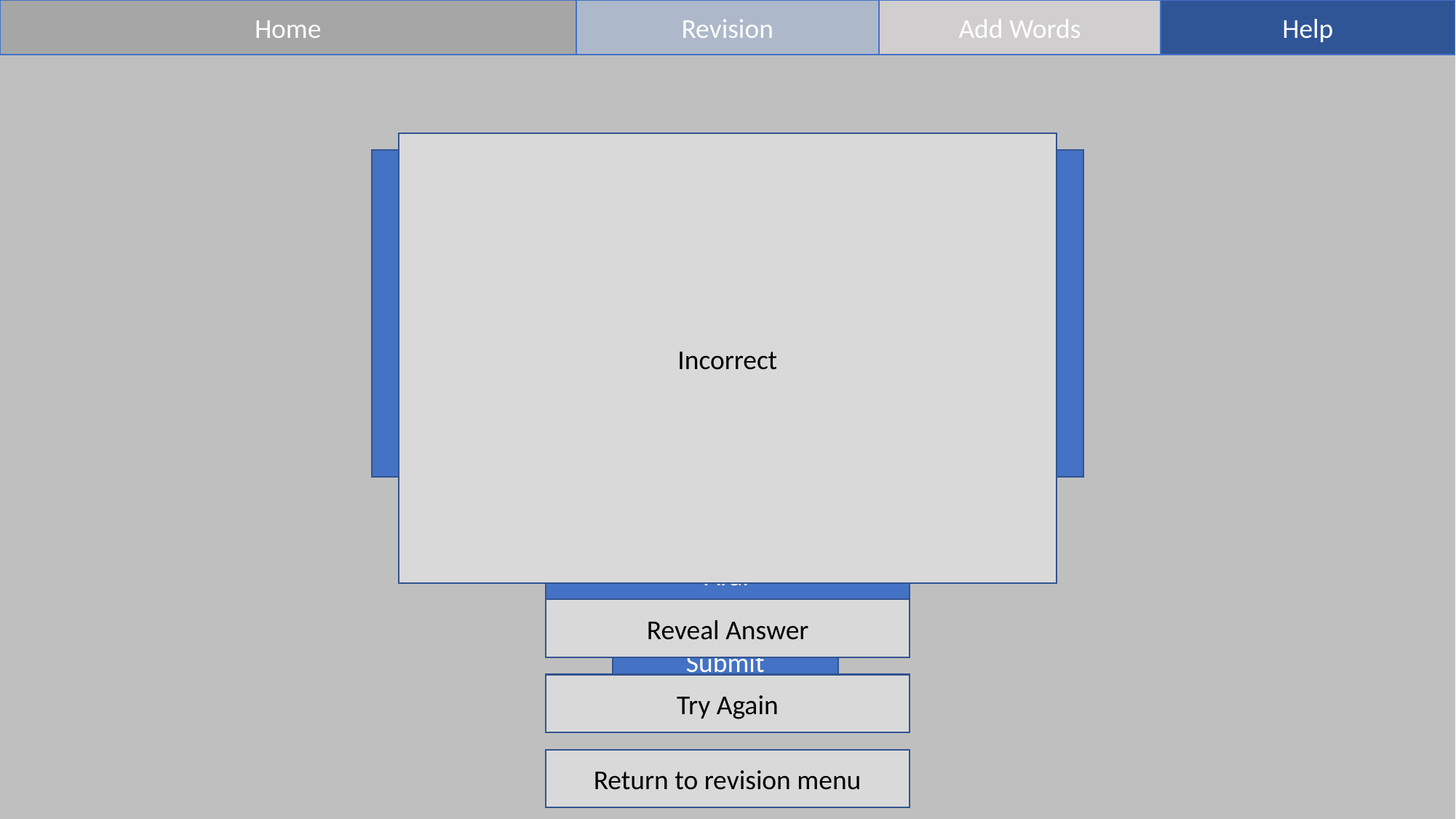

Home
Revision
Add Words
Help
Incorrect
Slow
Araf
Reveal Answer
Submit
Try Again
Return to revision menu